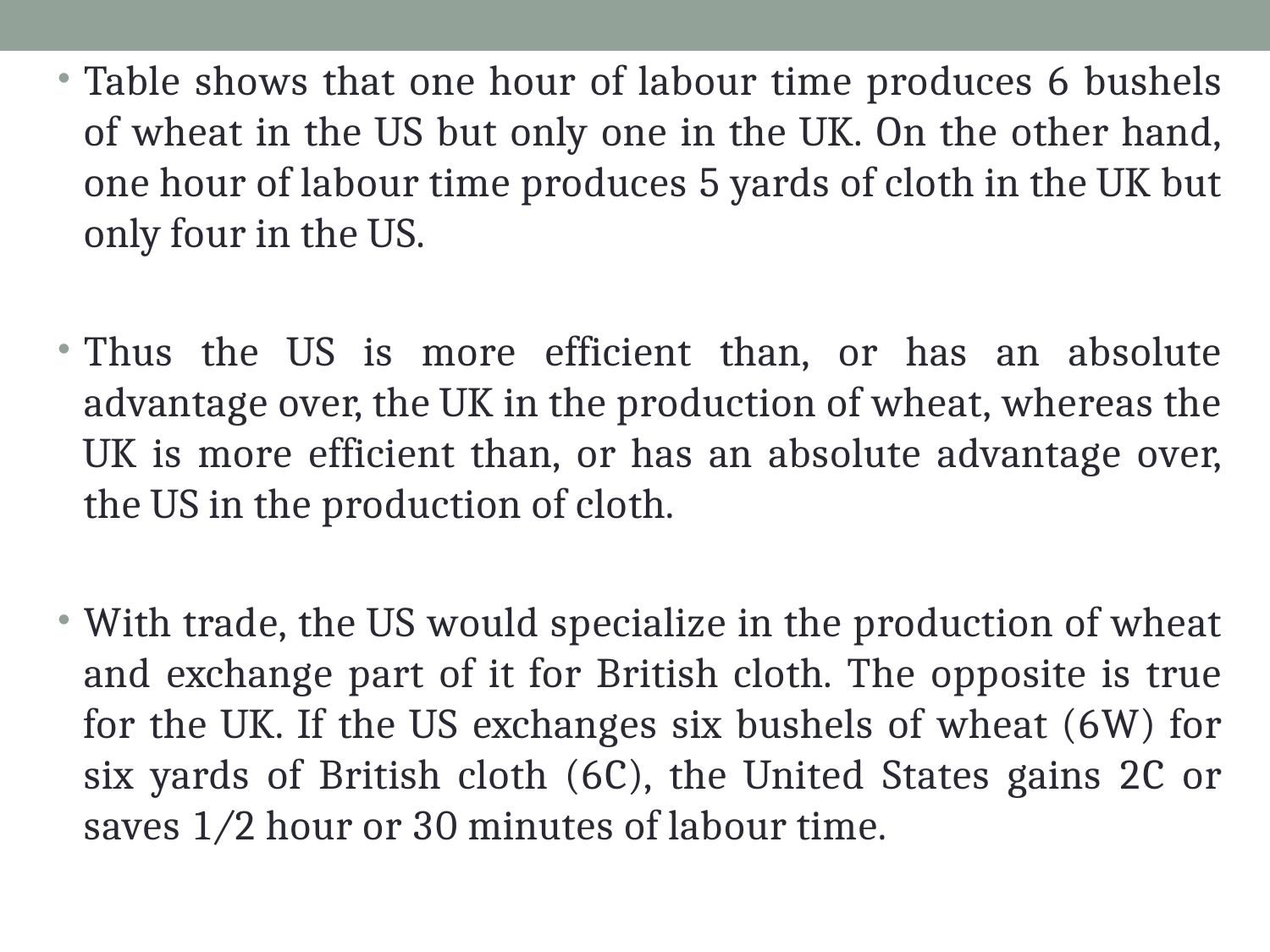

Table shows that one hour of labour time produces 6 bushels of wheat in the US but only one in the UK. On the other hand, one hour of labour time produces 5 yards of cloth in the UK but only four in the US.

Thus the US is more efficient than, or has an absolute advantage over, the UK in the production of wheat, whereas the UK is more efficient than, or has an absolute advantage over, the US in the production of cloth.

With trade, the US would specialize in the production of wheat and exchange part of it for British cloth. The opposite is true for the UK. If the US exchanges six bushels of wheat (6W) for six yards of British cloth (6C), the United States gains 2C or saves 1/2 hour or 30 minutes of labour time.